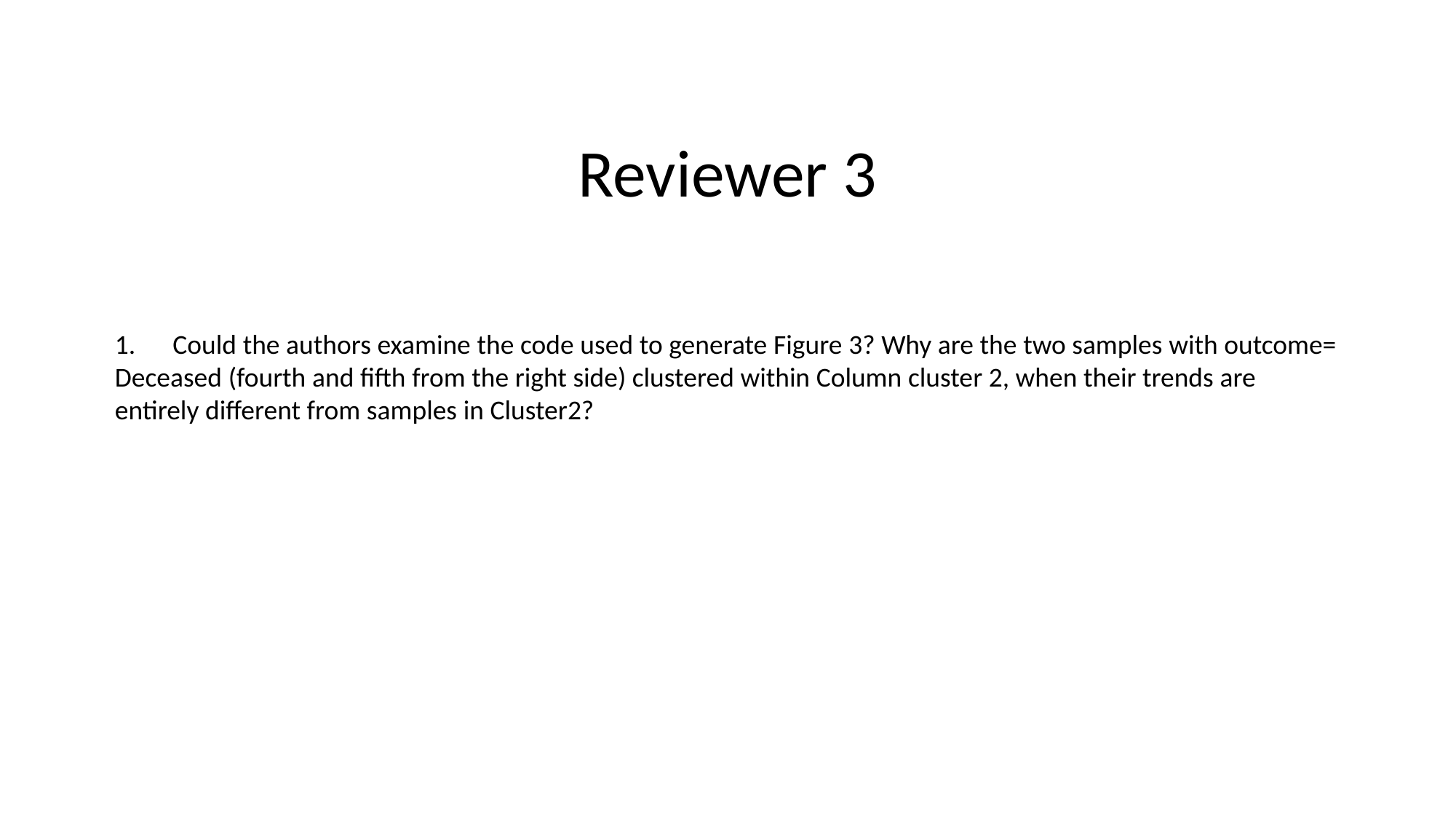

Reviewer 3
1.      Could the authors examine the code used to generate Figure 3? Why are the two samples with outcome= Deceased (fourth and fifth from the right side) clustered within Column cluster 2, when their trends are entirely different from samples in Cluster2?